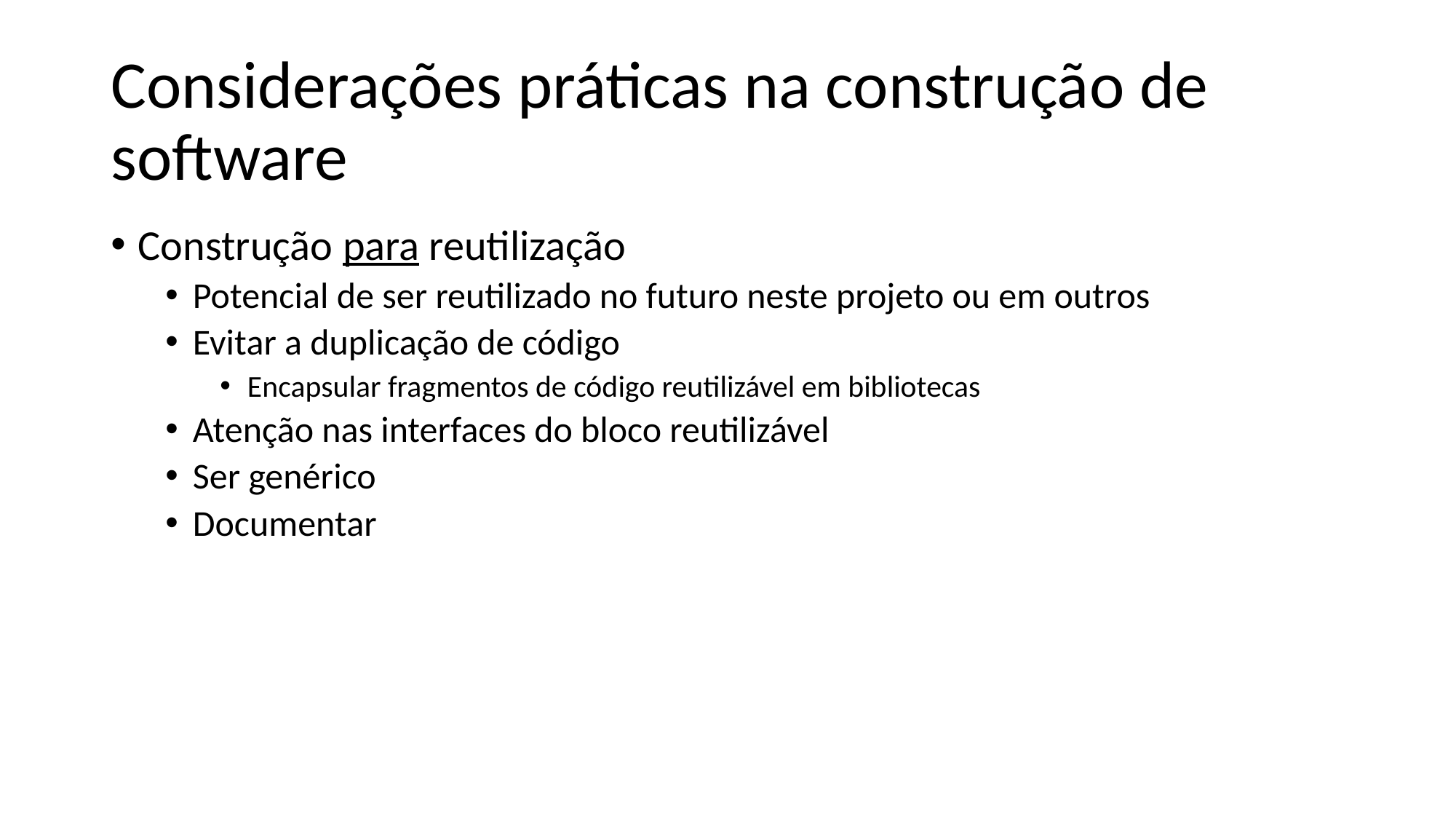

# Considerações práticas na construção de software
Construção para reutilização
Potencial de ser reutilizado no futuro neste projeto ou em outros
Evitar a duplicação de código
Encapsular fragmentos de código reutilizável em bibliotecas
Atenção nas interfaces do bloco reutilizável
Ser genérico
Documentar